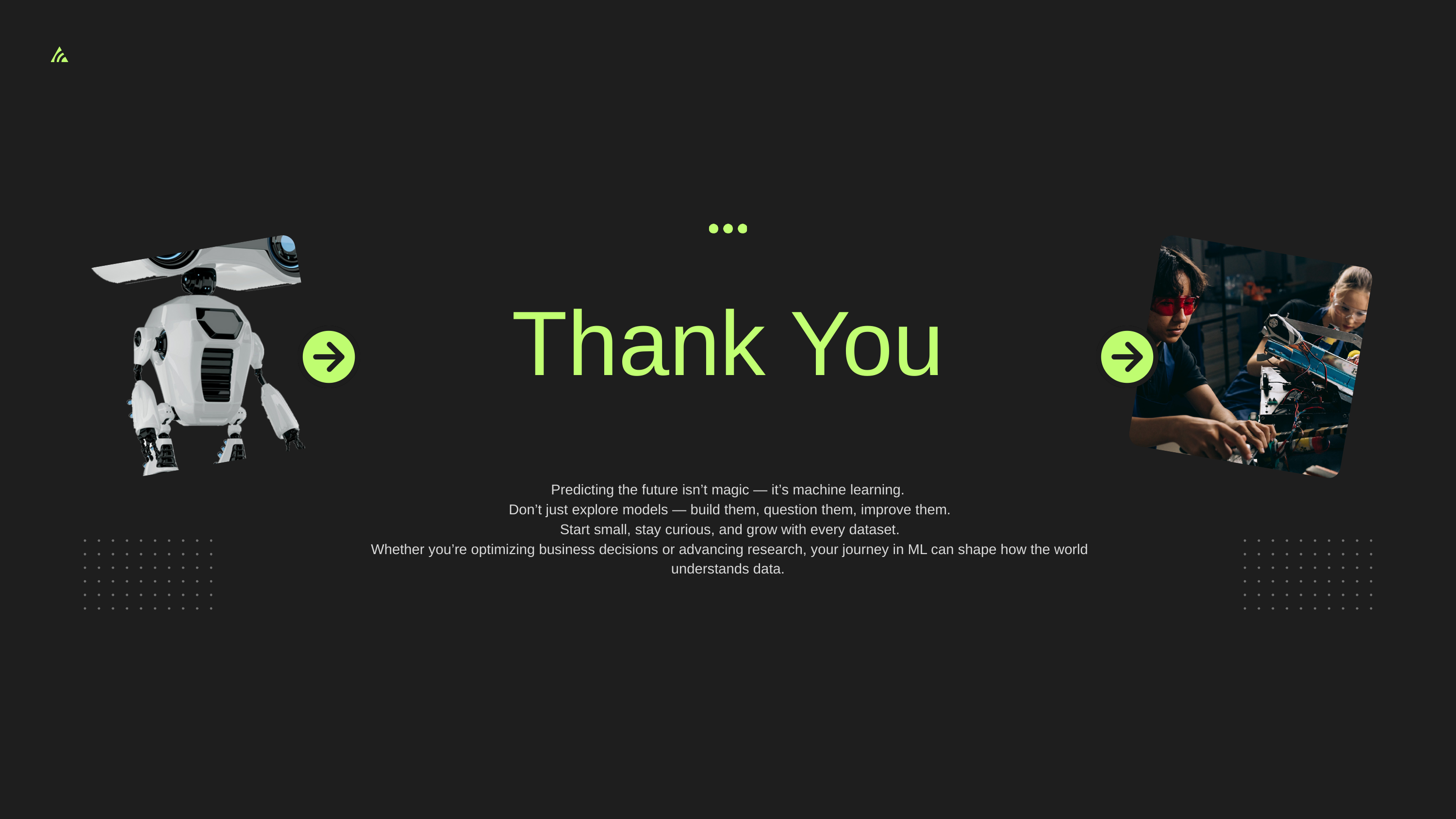

Thank You

Predicting the future isn’t magic — it’s machine learning.
 Don’t just explore models — build them, question them, improve them.
 Start small, stay curious, and grow with every dataset.
 Whether you’re optimizing business decisions or advancing research, your journey in ML can shape how the world understands data.